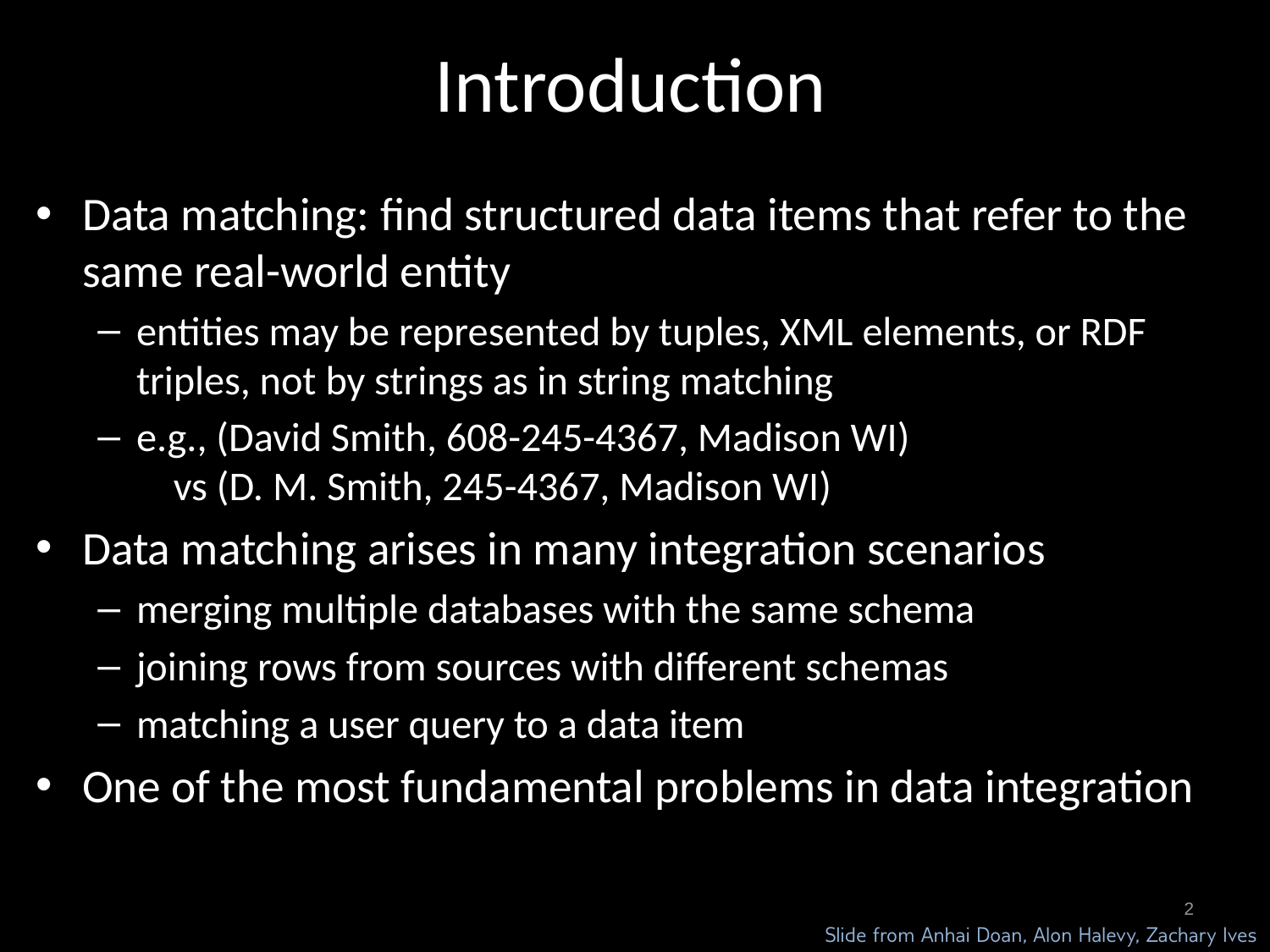

# Introduction
Data matching: find structured data items that refer to the same real-world entity
entities may be represented by tuples, XML elements, or RDF triples, not by strings as in string matching
e.g., (David Smith, 608-245-4367, Madison WI)
    vs (D. M. Smith, 245-4367, Madison WI)
Data matching arises in many integration scenarios
merging multiple databases with the same schema
joining rows from sources with different schemas
matching a user query to a data item
One of the most fundamental problems in data integration
2
Slide from Anhai Doan, Alon Halevy, Zachary Ives